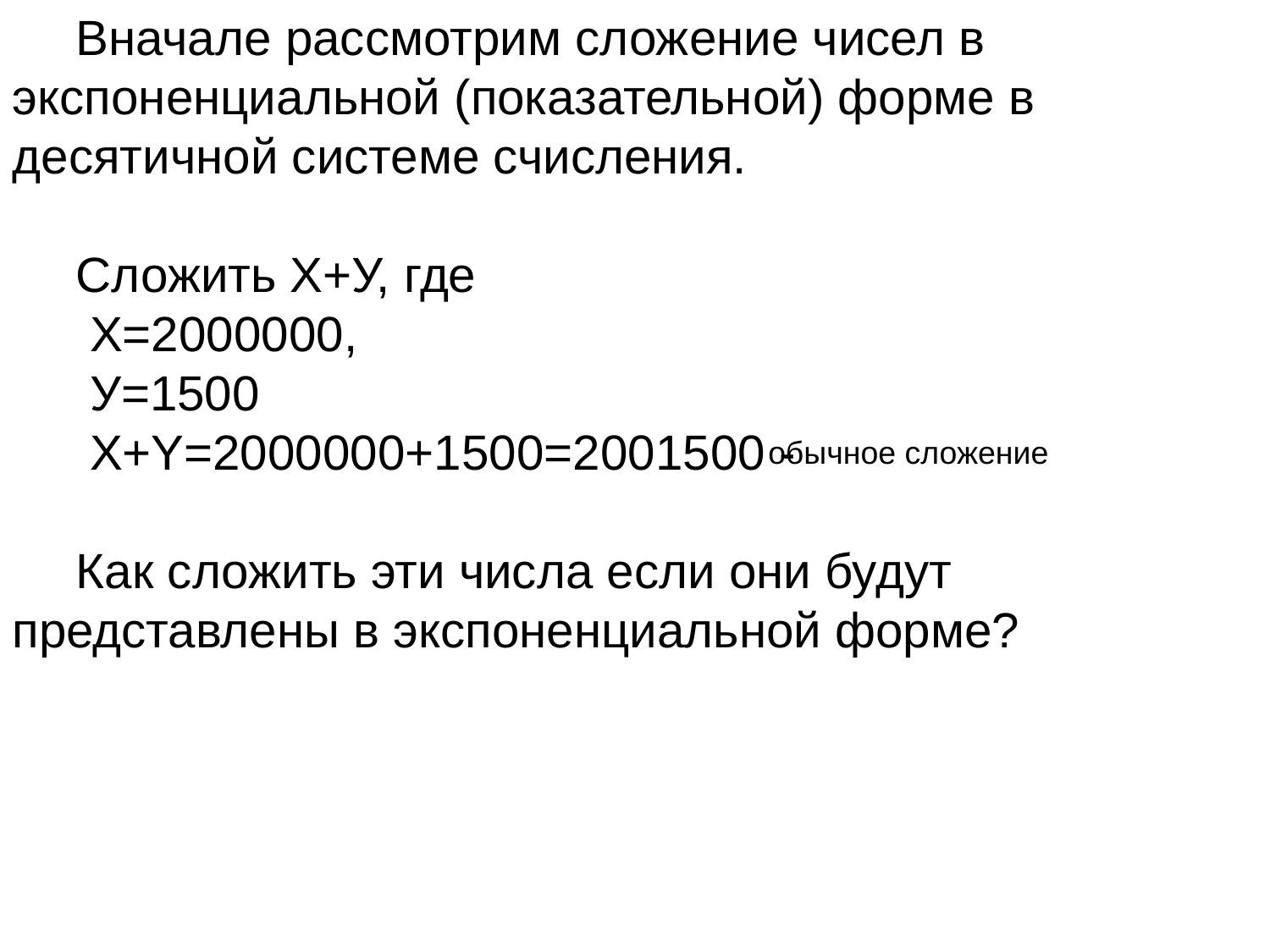

Вначале рассмотрим сложение чисел в экспоненциальной (показательной) форме в десятичной системе счисления.

Сложить Х+У, где
 Х=2000000,
 У=1500
 Х+Y=2000000+1500=2001500 -

Как сложить эти числа если они будут представлены в экспоненциальной форме?
обычное сложение